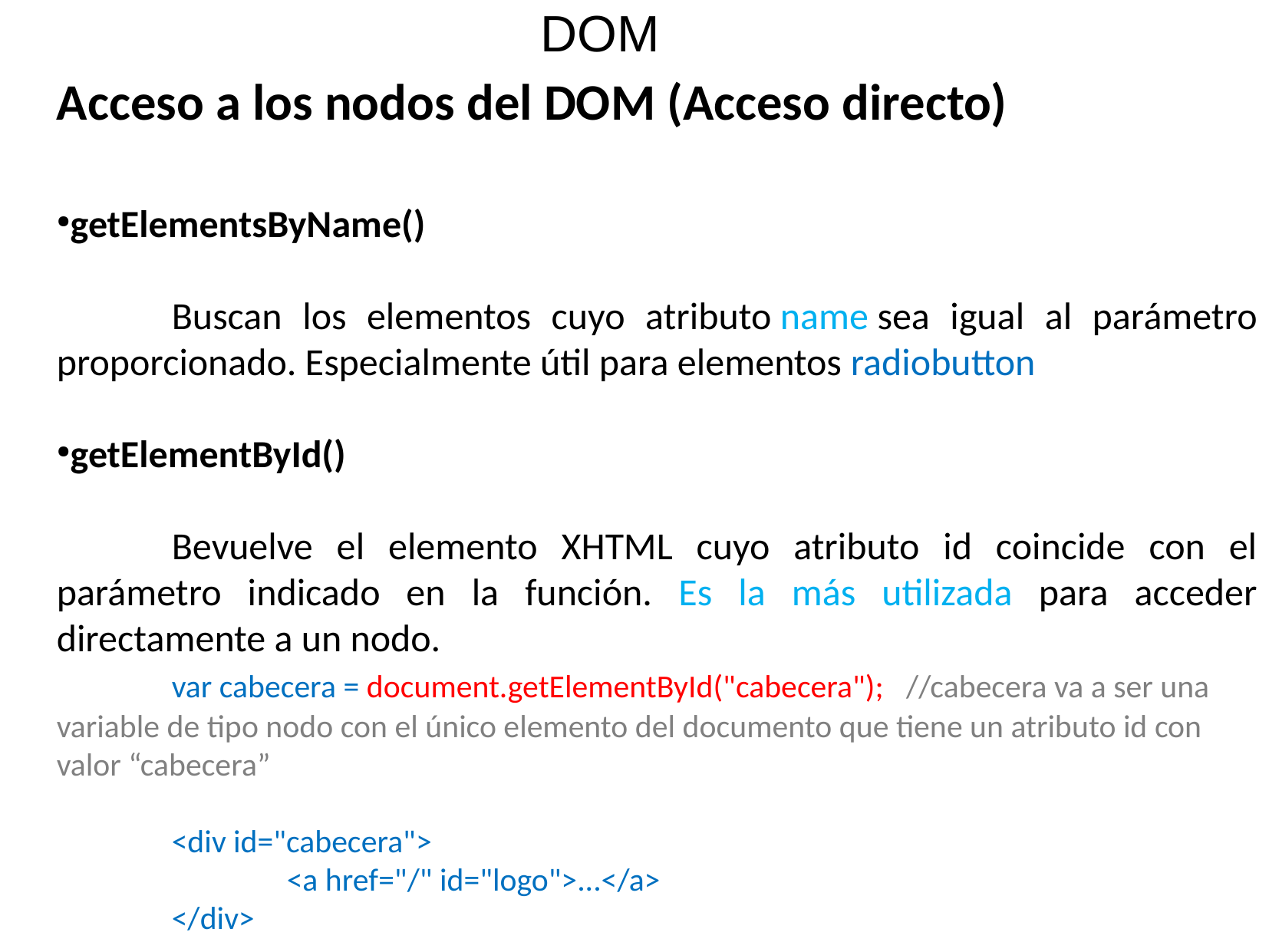

DOM
Acceso a los nodos del DOM (Acceso directo)

getElementsByName()

	Buscan los elementos cuyo atributo name sea igual al parámetro proporcionado. Especialmente útil para elementos radiobutton

getElementById()

	Bevuelve el elemento XHTML cuyo atributo id coincide con el parámetro indicado en la función. Es la más utilizada para acceder directamente a un nodo.
	var cabecera = document.getElementById("cabecera");   //cabecera va a ser una variable de tipo nodo con el único elemento del documento que tiene un atributo id con valor “cabecera”

	<div id="cabecera">
		<a href="/" id="logo">...</a>
	</div>